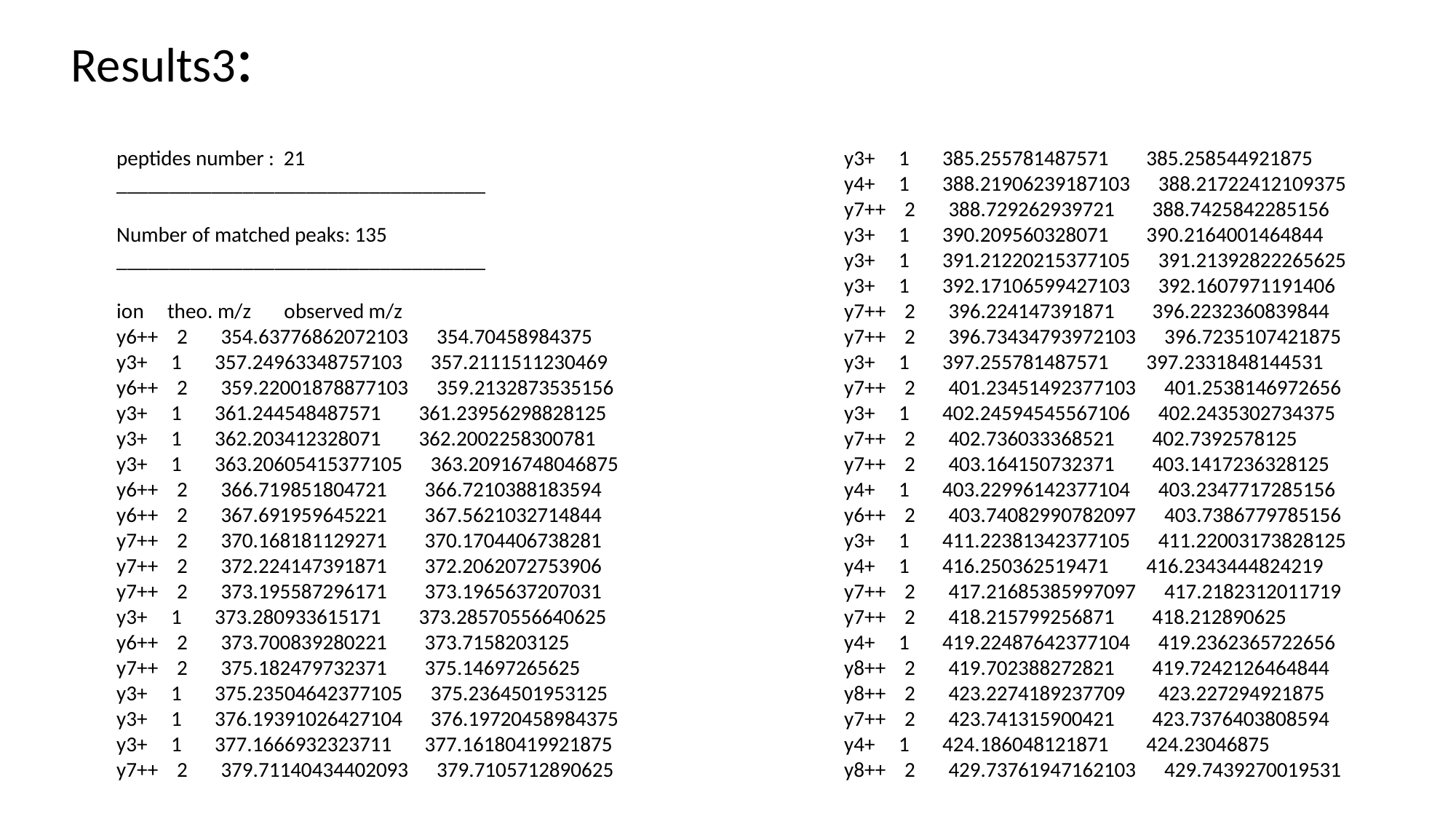

# Results3:
peptides number :  21
___________________________________

Number of matched peaks: 135
___________________________________

ion     theo. m/z       observed m/z
y6++    2       354.63776862072103      354.70458984375
y3+     1       357.24963348757103      357.2111511230469
y6++    2       359.22001878877103      359.2132873535156
y3+     1       361.244548487571        361.23956298828125
y3+     1       362.203412328071        362.2002258300781
y3+     1       363.20605415377105      363.20916748046875
y6++    2       366.719851804721        366.7210388183594
y6++    2       367.691959645221        367.5621032714844
y7++    2       370.168181129271        370.1704406738281
y7++    2       372.224147391871        372.2062072753906
y7++    2       373.195587296171        373.1965637207031
y3+     1       373.280933615171        373.28570556640625
y6++    2       373.700839280221        373.7158203125
y7++    2       375.182479732371        375.14697265625
y3+     1       375.23504642377105      375.2364501953125
y3+     1       376.19391026427104      376.19720458984375
y3+     1       377.1666932323711       377.16180419921875
y7++    2       379.71140434402093      379.7105712890625
y3+     1       385.255781487571        385.258544921875
y4+     1       388.21906239187103      388.21722412109375
y7++    2       388.729262939721        388.7425842285156
y3+     1       390.209560328071        390.2164001464844
y3+     1       391.21220215377105      391.21392822265625
y3+     1       392.17106599427103      392.1607971191406
y7++    2       396.224147391871        396.2232360839844
y7++    2       396.73434793972103      396.7235107421875
y3+     1       397.255781487571        397.2331848144531
y7++    2       401.23451492377103      401.2538146972656
y3+     1       402.24594545567106      402.2435302734375
y7++    2       402.736033368521        402.7392578125
y7++    2       403.164150732371        403.1417236328125
y4+     1       403.22996142377104      403.2347717285156
y6++    2       403.74082990782097      403.7386779785156
y3+     1       411.22381342377105      411.22003173828125
y4+     1       416.250362519471        416.2343444824219
y7++    2       417.21685385997097      417.2182312011719
y7++    2       418.215799256871        418.212890625
y4+     1       419.22487642377104      419.2362365722656
y8++    2       419.702388272821        419.7242126464844
y8++    2       423.2274189237709       423.227294921875
y7++    2       423.741315900421        423.7376403808594
y4+     1       424.186048121871        424.23046875
y8++    2       429.73761947162103      429.7439270019531